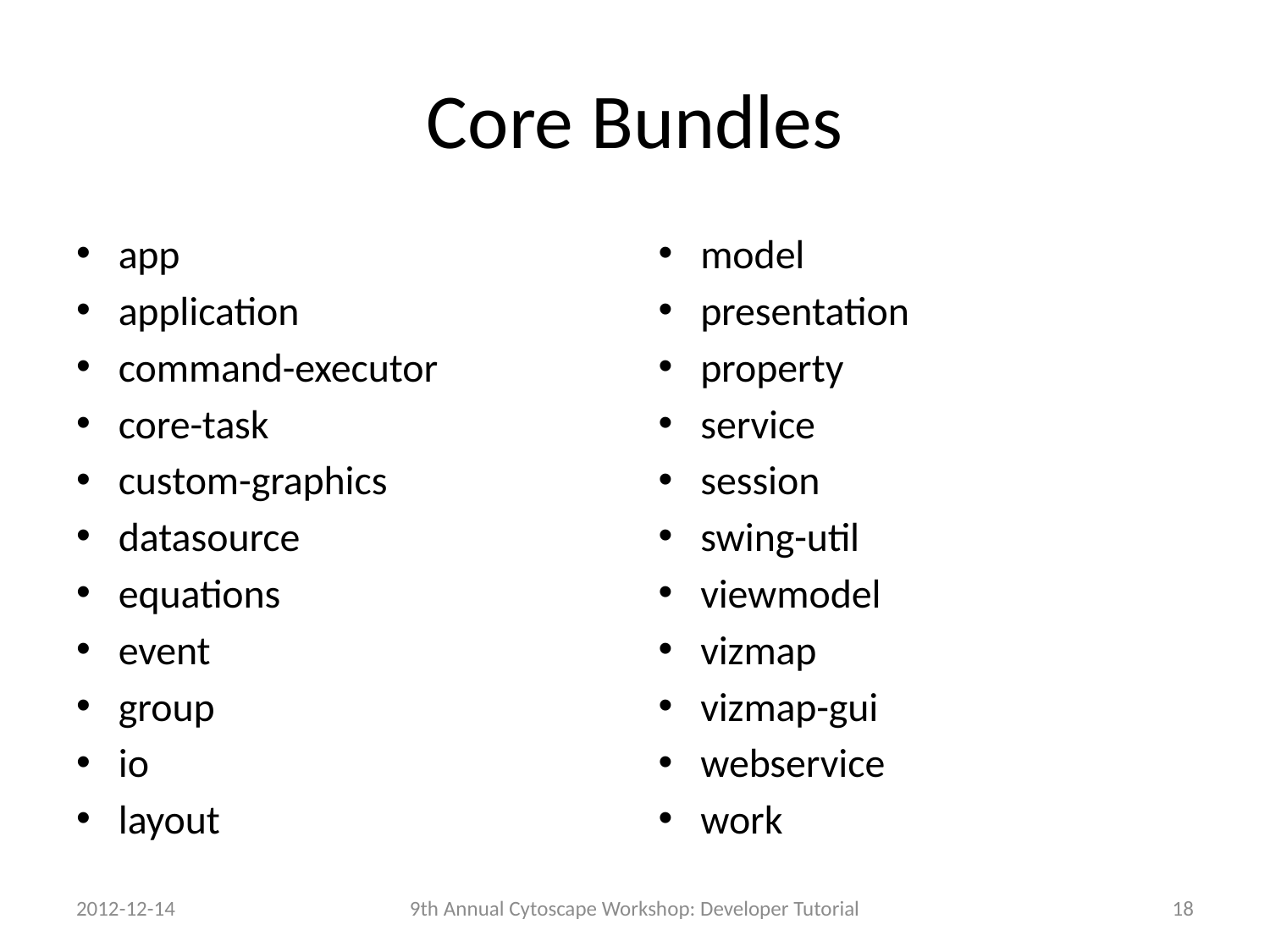

# Core Bundles
app
application
command-executor
core-task
custom-graphics
datasource
equations
event
group
io
layout

model
presentation
property
service
session
swing-util
viewmodel
vizmap
vizmap-gui
webservice
work

2012-12-14
9th Annual Cytoscape Workshop: Developer Tutorial
18